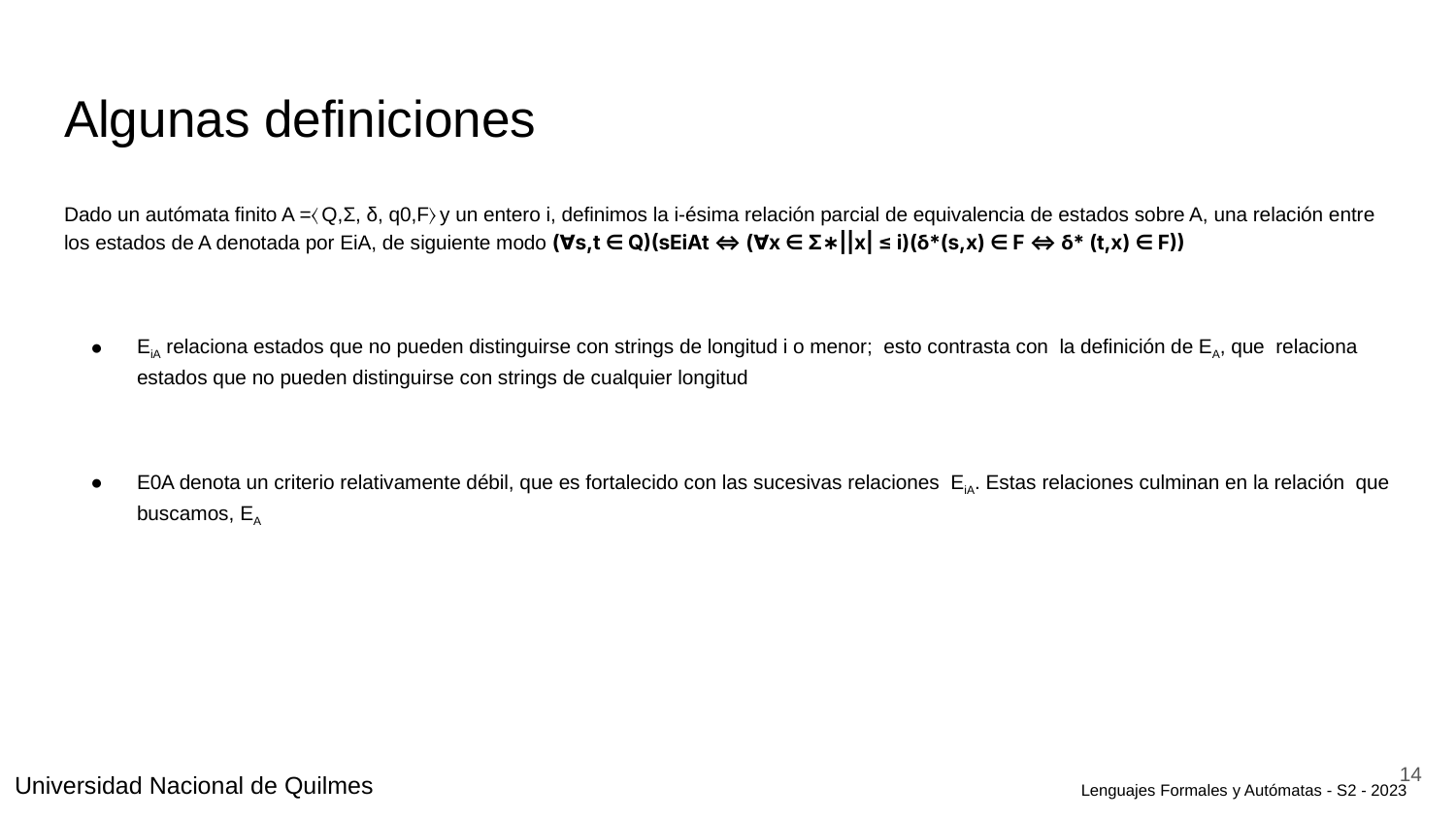

# Algunas definiciones
Dado un autómata finito A =〈Q,Σ, δ, q0,F〉y un entero i, definimos la i-ésima relación parcial de equivalencia de estados sobre A, una relación entre los estados de A denotada por EiA, de siguiente modo (∀s,t ∈ Q)(sEiAt ⇔ (∀x ∈ Σ∗||x| ≤ i)(δ*(s,x) ∈ F ⇔ δ* (t,x) ∈ F))

EiA relaciona estados que no pueden distinguirse con strings de longitud i o menor;  esto contrasta con  la definición de EA, que  relaciona estados que no pueden distinguirse con strings de cualquier longitud

E0A denota un criterio relativamente débil, que es fortalecido con las sucesivas relaciones  EiA. Estas relaciones culminan en la relación  que buscamos, EA
14
Universidad Nacional de Quilmes
Lenguajes Formales y Autómatas - S2 - 2023